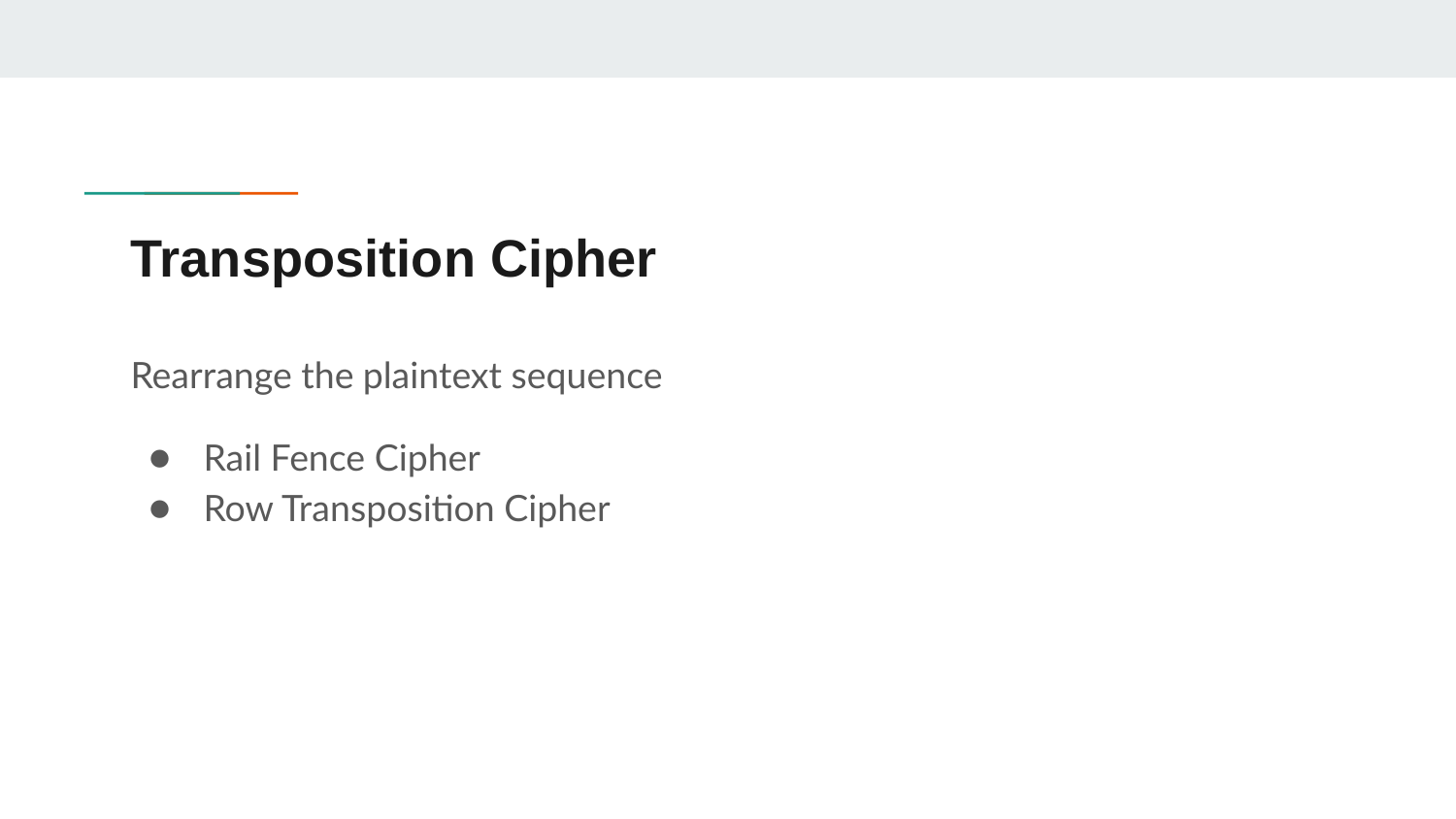

# Transposition Cipher
Rearrange the plaintext sequence
Rail Fence Cipher
Row Transposition Cipher